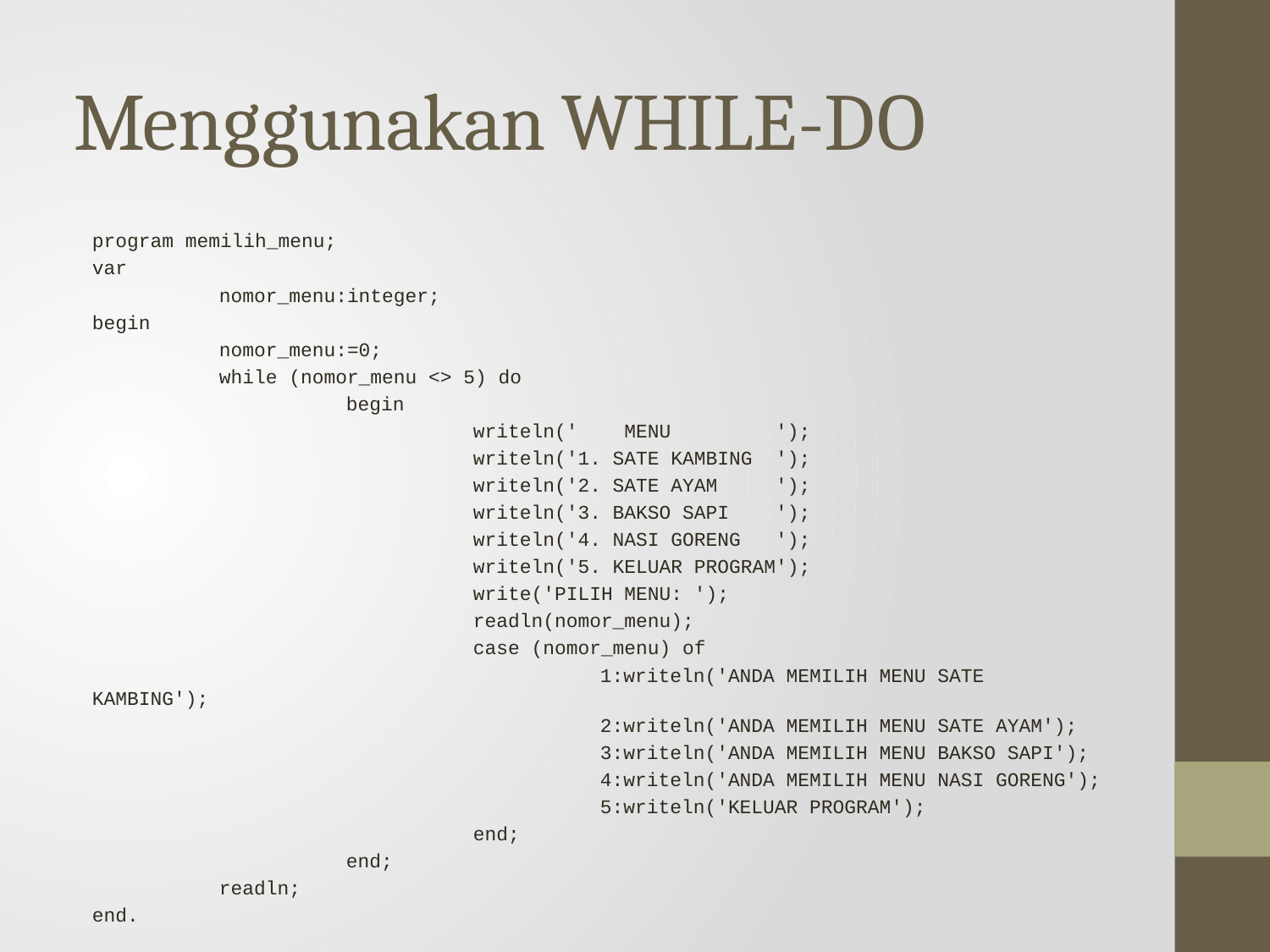

# Menggunakan WHILE-DO
program memilih_menu;
var
	nomor_menu:integer;
begin
	nomor_menu:=0;
	while (nomor_menu <> 5) do
		begin
			writeln('    MENU         ');
			writeln('1. SATE KAMBING  ');
			writeln('2. SATE AYAM     ');
			writeln('3. BAKSO SAPI    ');
			writeln('4. NASI GORENG   ');
			writeln('5. KELUAR PROGRAM');
			write('PILIH MENU: ');
			readln(nomor_menu);
			case (nomor_menu) of
				1:writeln('ANDA MEMILIH MENU SATE KAMBING');
				2:writeln('ANDA MEMILIH MENU SATE AYAM');
				3:writeln('ANDA MEMILIH MENU BAKSO SAPI');
				4:writeln('ANDA MEMILIH MENU NASI GORENG');
				5:writeln('KELUAR PROGRAM');
			end;
		end;
	readln;
end.